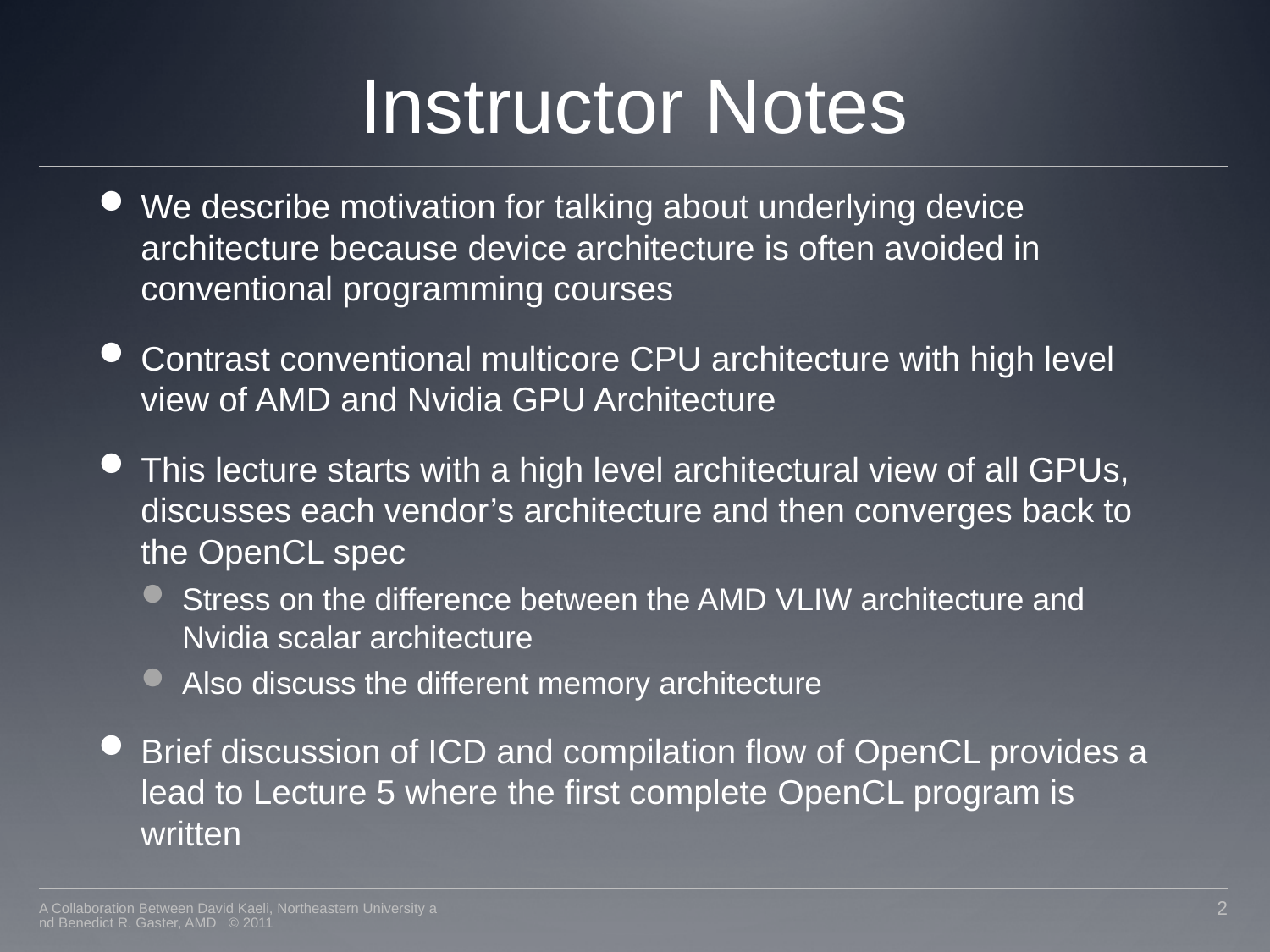

# Instructor Notes
We describe motivation for talking about underlying device architecture because device architecture is often avoided in conventional programming courses
Contrast conventional multicore CPU architecture with high level view of AMD and Nvidia GPU Architecture
This lecture starts with a high level architectural view of all GPUs, discusses each vendor’s architecture and then converges back to the OpenCL spec
Stress on the difference between the AMD VLIW architecture and Nvidia scalar architecture
Also discuss the different memory architecture
Brief discussion of ICD and compilation flow of OpenCL provides a lead to Lecture 5 where the first complete OpenCL program is written
A Collaboration Between David Kaeli, Northeastern University and Benedict R. Gaster, AMD   © 2011
2